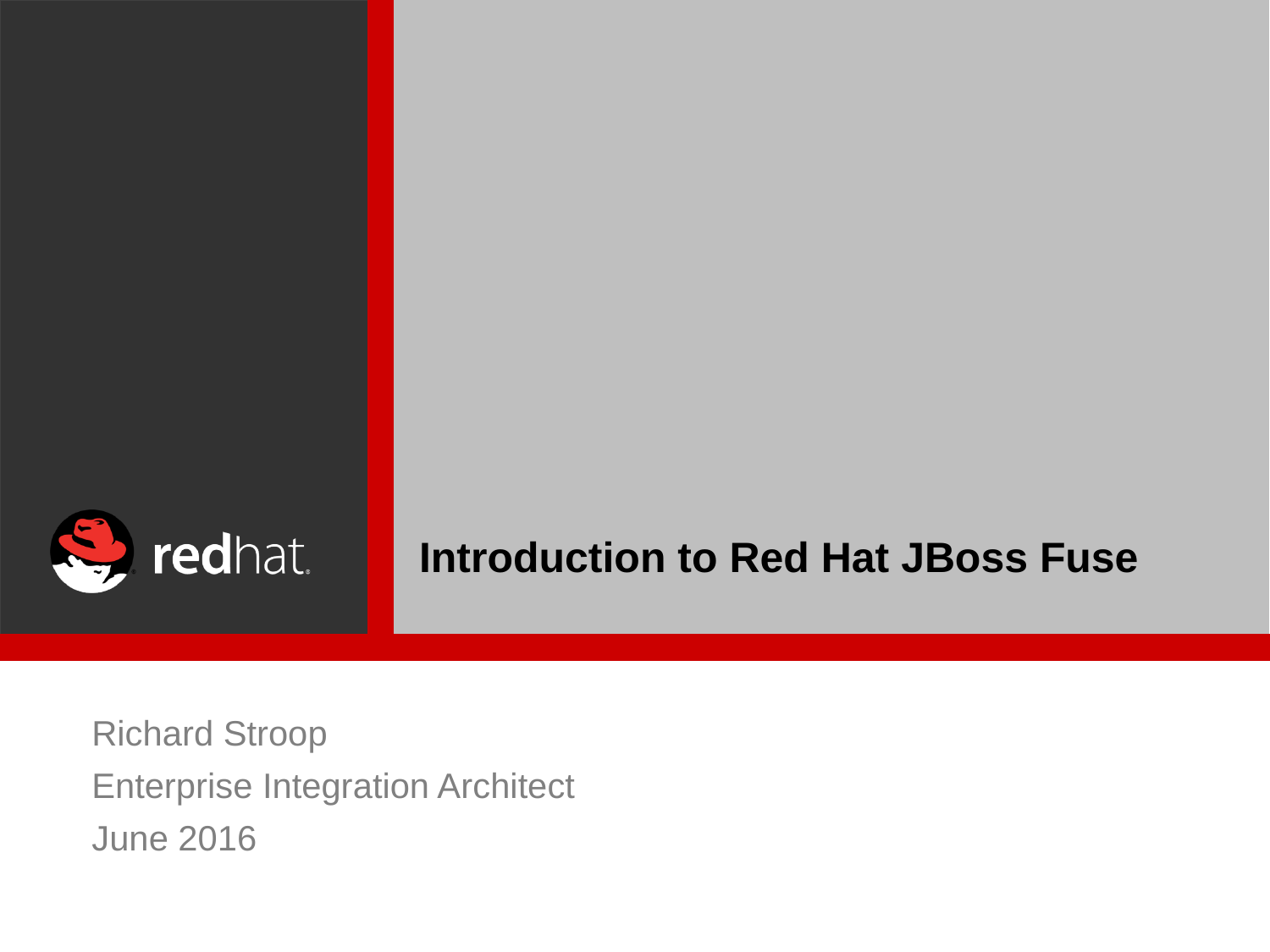

# Introduction to Red Hat JBoss Fuse
Richard Stroop
Enterprise Integration Architect
June 2016